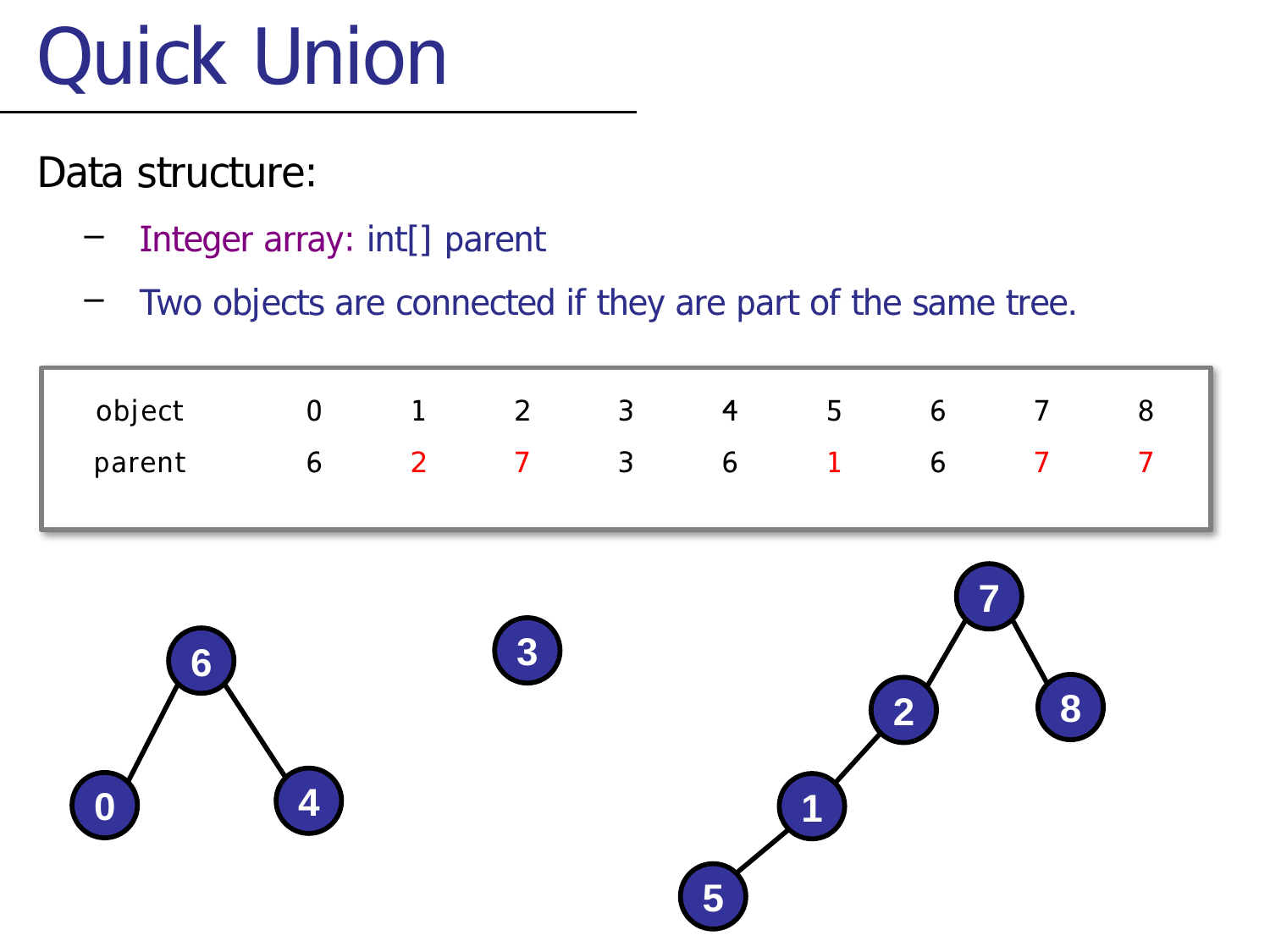

Quick Union
Data structure:
Integer array: int[] parent
Two objects are connected if they are part of the same tree.

| object |  | 0 | 1 | 2 | 3 | 4 | 5 | 6 | 7 | 8 |
| --- | --- | --- | --- | --- | --- | --- | --- | --- | --- | --- |
| parent |  | 6 | 2 | 7 | 3 | 6 | 1 | 6 | 7 | 7 |
7
3
6
8
2
4
0
1
5